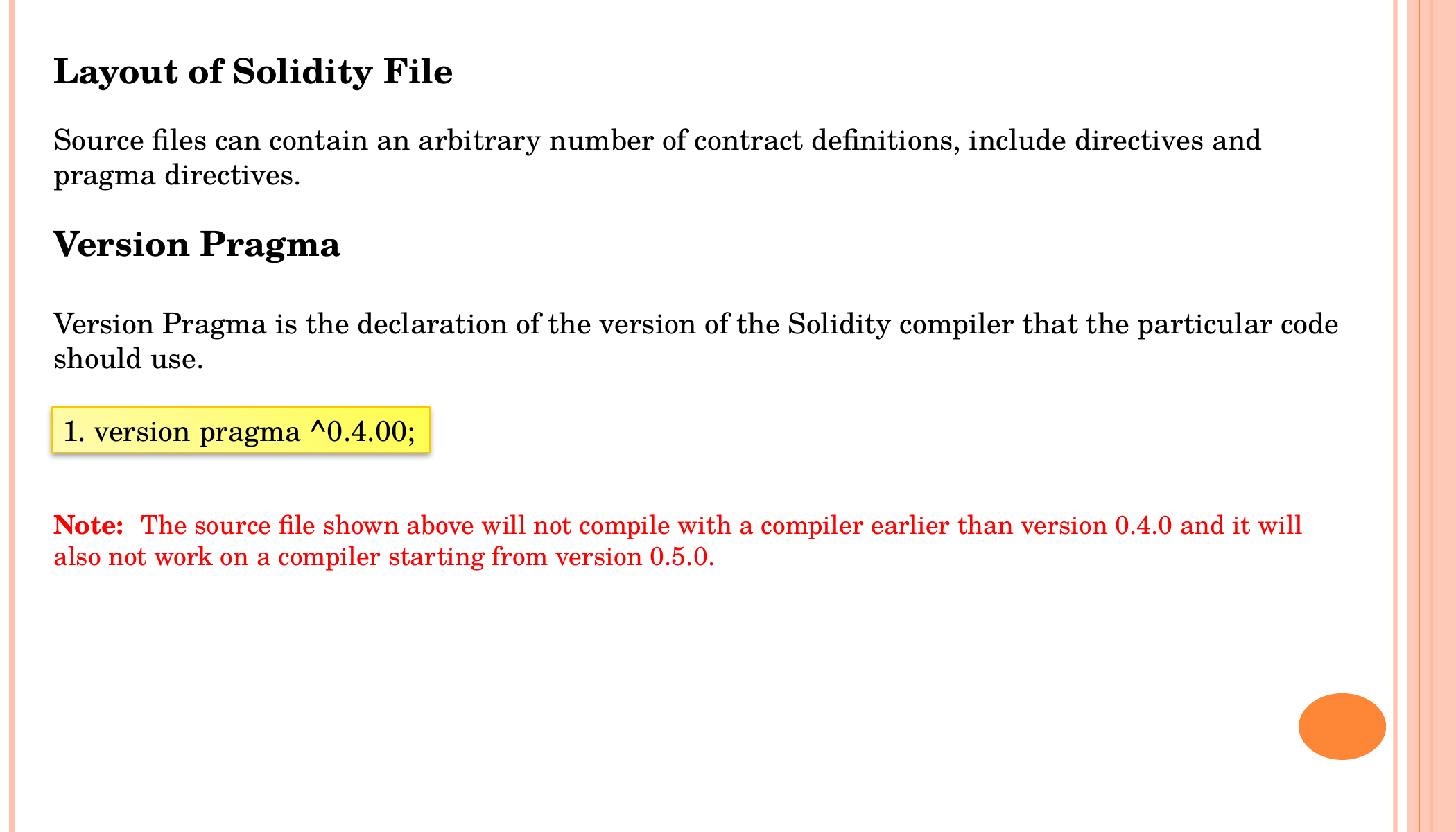

Layout of Solidity File

Source files can contain an arbitrary number of contract definitions, include directives and pragma directives.

Version Pragma

Version Pragma is the declaration of the version of the Solidity compiler that the particular code should use.
1. version pragma ^0.4.00;
Note:  The source file shown above will not compile with a compiler earlier than version 0.4.0 and it will also not work on a compiler starting from version 0.5.0.